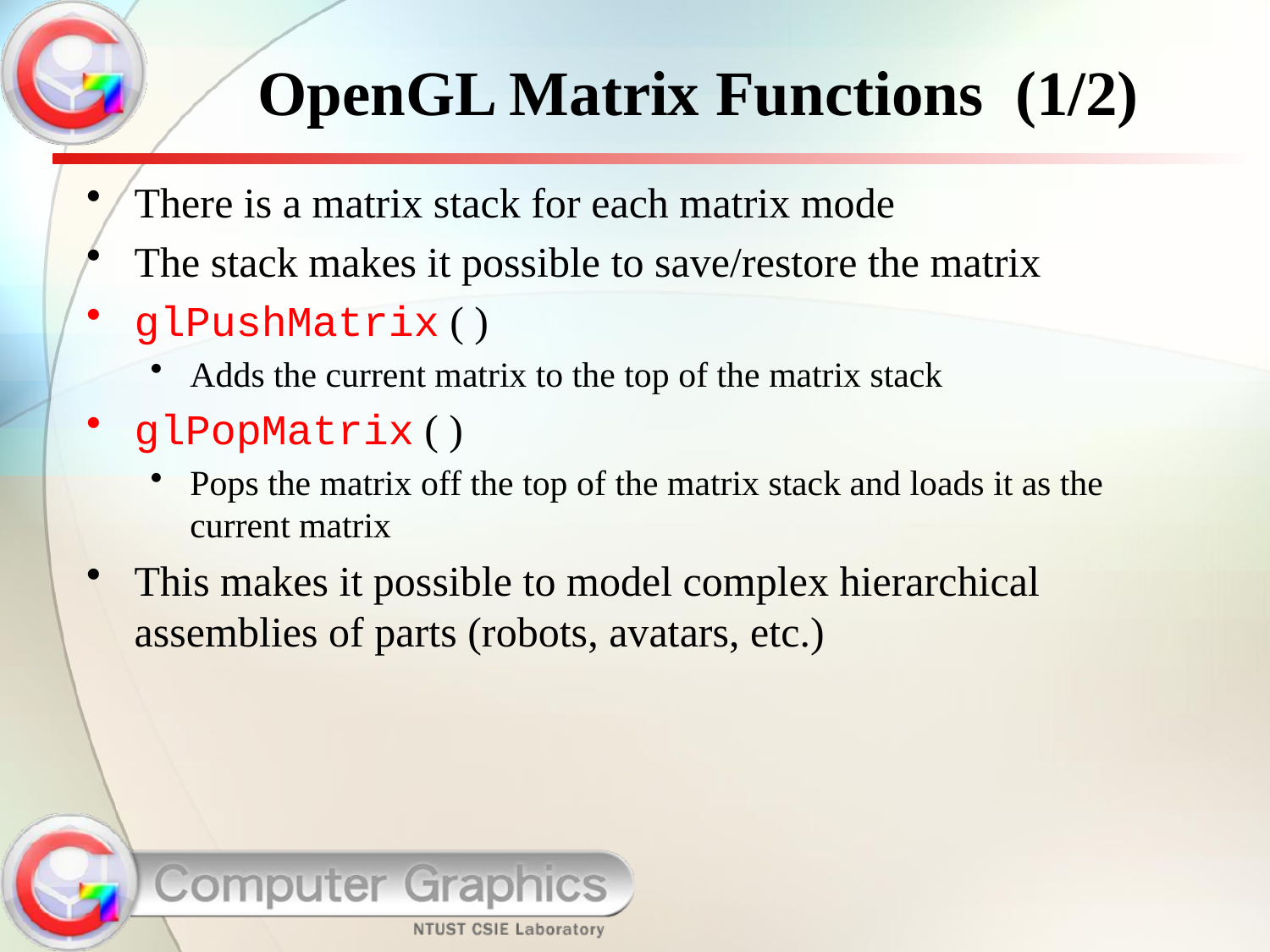

# OpenGL Matrix Functions  (1/2)
There is a matrix stack for each matrix mode
The stack makes it possible to save/restore the matrix
glPushMatrix ( )
Adds the current matrix to the top of the matrix stack
glPopMatrix ( )
Pops the matrix off the top of the matrix stack and loads it as the current matrix
This makes it possible to model complex hierarchical assemblies of parts (robots, avatars, etc.)